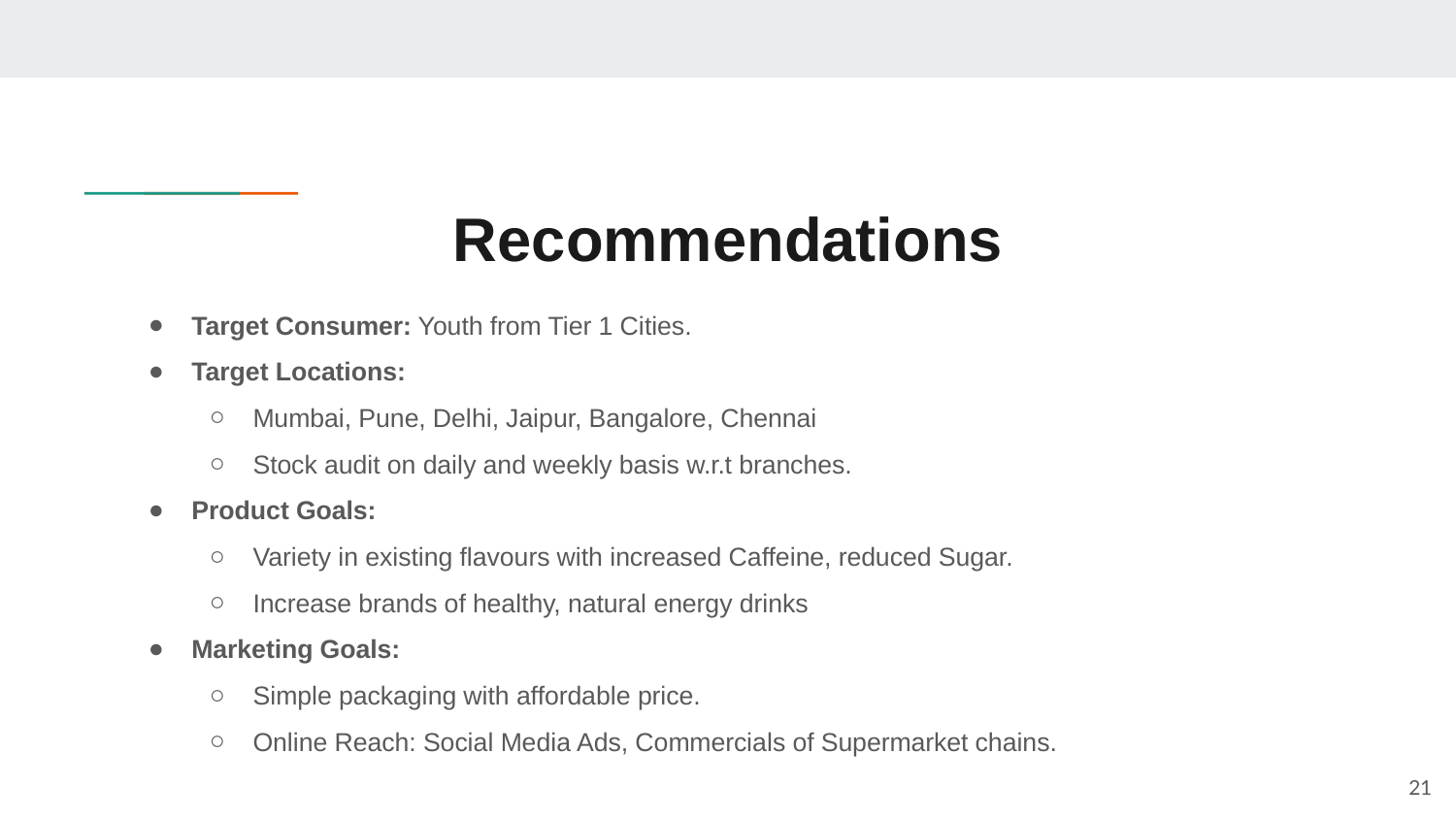

# Recommendations
Target Consumer: Youth from Tier 1 Cities.
Target Locations:
Mumbai, Pune, Delhi, Jaipur, Bangalore, Chennai
Stock audit on daily and weekly basis w.r.t branches.
Product Goals:
Variety in existing flavours with increased Caffeine, reduced Sugar.
Increase brands of healthy, natural energy drinks
Marketing Goals:
Simple packaging with affordable price.
Online Reach: Social Media Ads, Commercials of Supermarket chains.

21